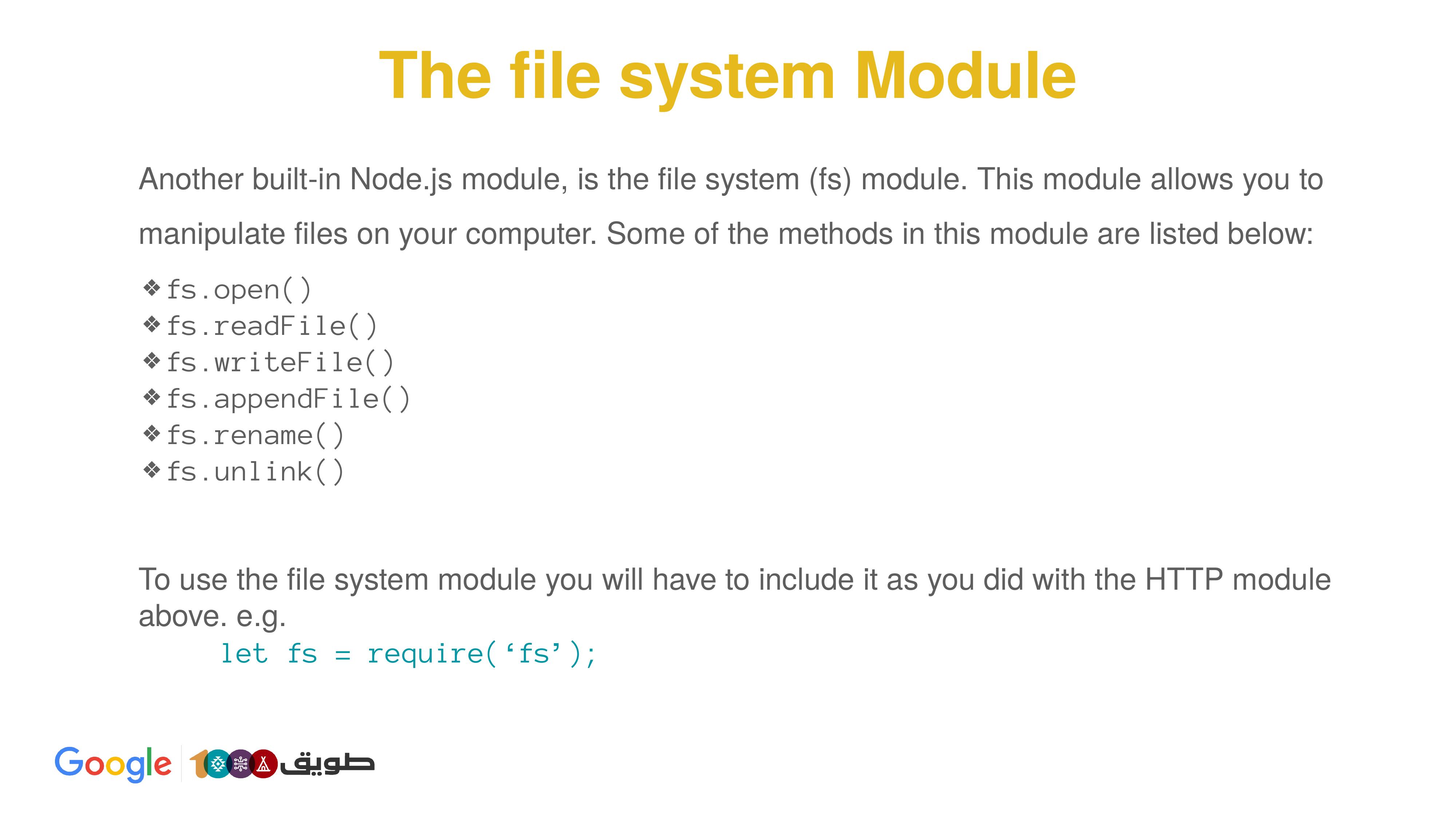

The file system Module

Another built-in Node.js module, is the file system (fs) module. This module allows you to manipulate files on your computer. Some of the methods in this module are listed below:
fs.open()
fs.readFile()
fs.writeFile()
fs.appendFile()
fs.rename()
fs.unlink()

To use the file system module you will have to include it as you did with the HTTP module above. e.g.
let fs = require(‘fs’);